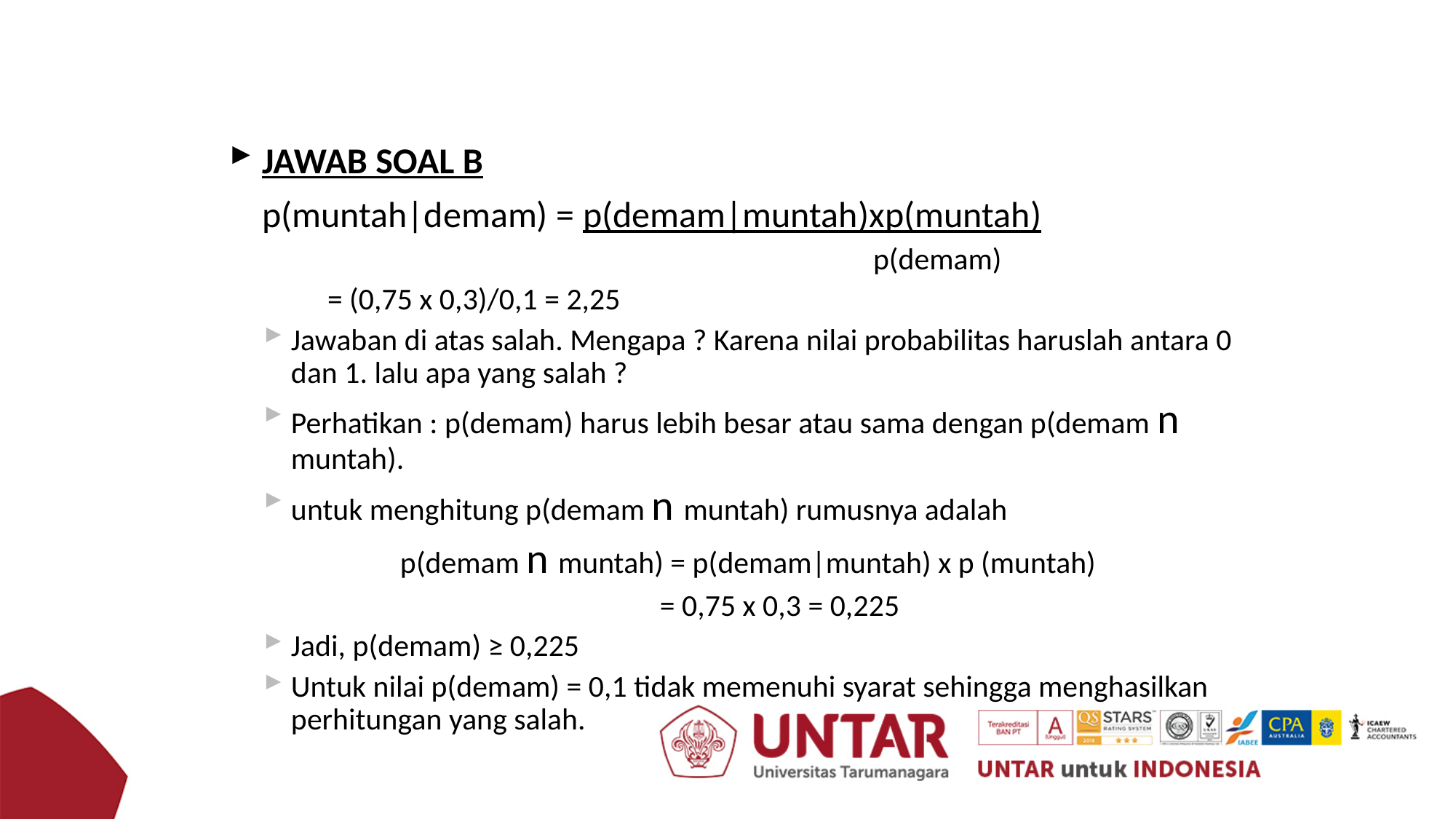

#
JAWAB SOAL B
	p(muntah|demam) = p(demam|muntah)xp(muntah)
						p(demam)
	= (0,75 x 0,3)/0,1 = 2,25
Jawaban di atas salah. Mengapa ? Karena nilai probabilitas haruslah antara 0 dan 1. lalu apa yang salah ?
Perhatikan : p(demam) harus lebih besar atau sama dengan p(demam n muntah).
untuk menghitung p(demam n muntah) rumusnya adalah
		p(demam n muntah) = p(demam|muntah) x p (muntah)
				      = 0,75 x 0,3 = 0,225
Jadi, p(demam) ≥ 0,225
Untuk nilai p(demam) = 0,1 tidak memenuhi syarat sehingga menghasilkan perhitungan yang salah.